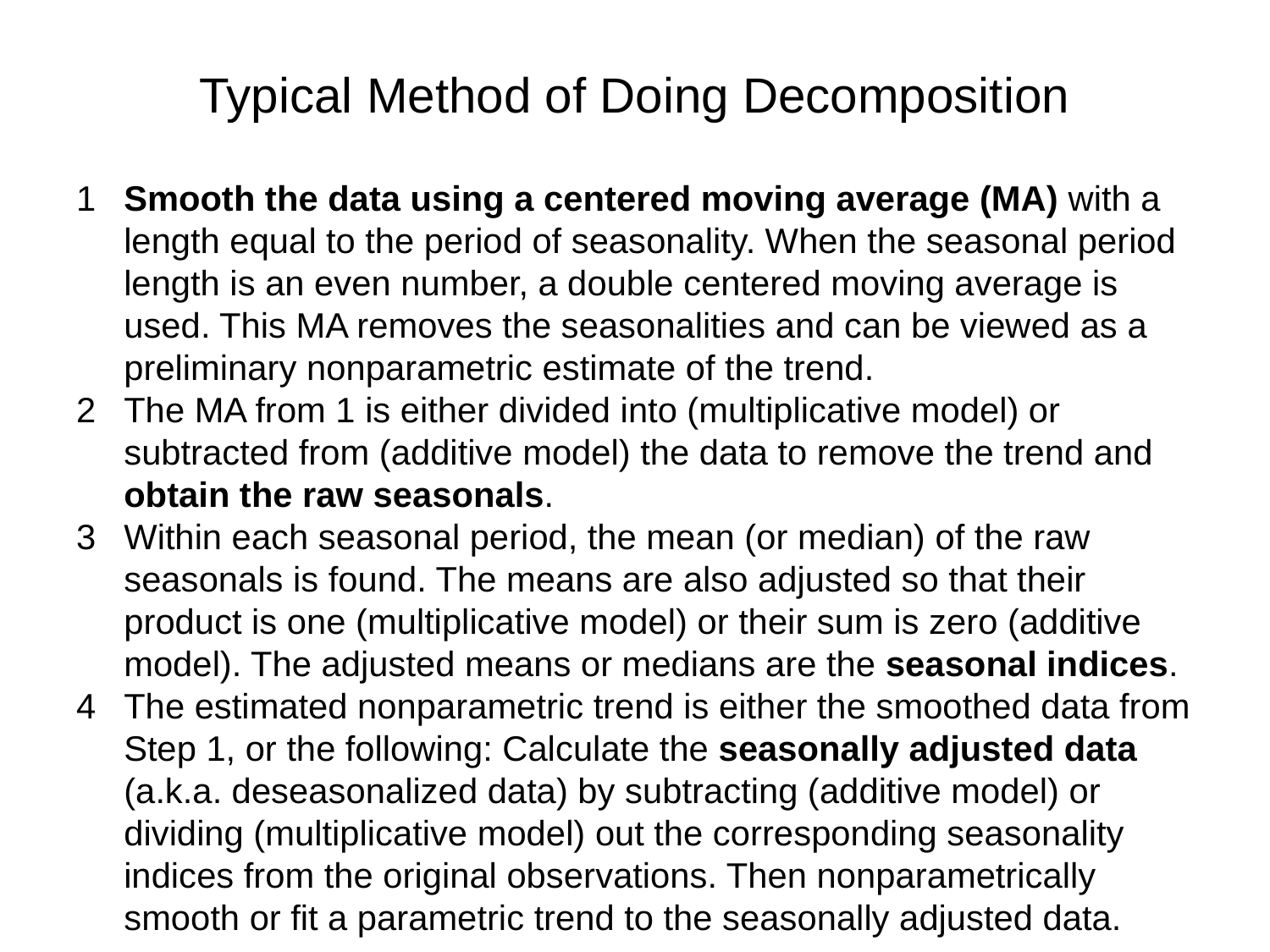

# Typical Method of Doing Decomposition
1	Smooth the data using a centered moving average (MA) with a length equal to the period of seasonality. When the seasonal period length is an even number, a double centered moving average is used. This MA removes the seasonalities and can be viewed as a preliminary nonparametric estimate of the trend.
2	The MA from 1 is either divided into (multiplicative model) or subtracted from (additive model) the data to remove the trend and obtain the raw seasonals.
3	Within each seasonal period, the mean (or median) of the raw seasonals is found. The means are also adjusted so that their product is one (multiplicative model) or their sum is zero (additive model). The adjusted means or medians are the seasonal indices.
4	The estimated nonparametric trend is either the smoothed data from Step 1, or the following: Calculate the seasonally adjusted data (a.k.a. deseasonalized data) by subtracting (additive model) or dividing (multiplicative model) out the corresponding seasonality indices from the original observations. Then nonparametrically smooth or fit a parametric trend to the seasonally adjusted data.